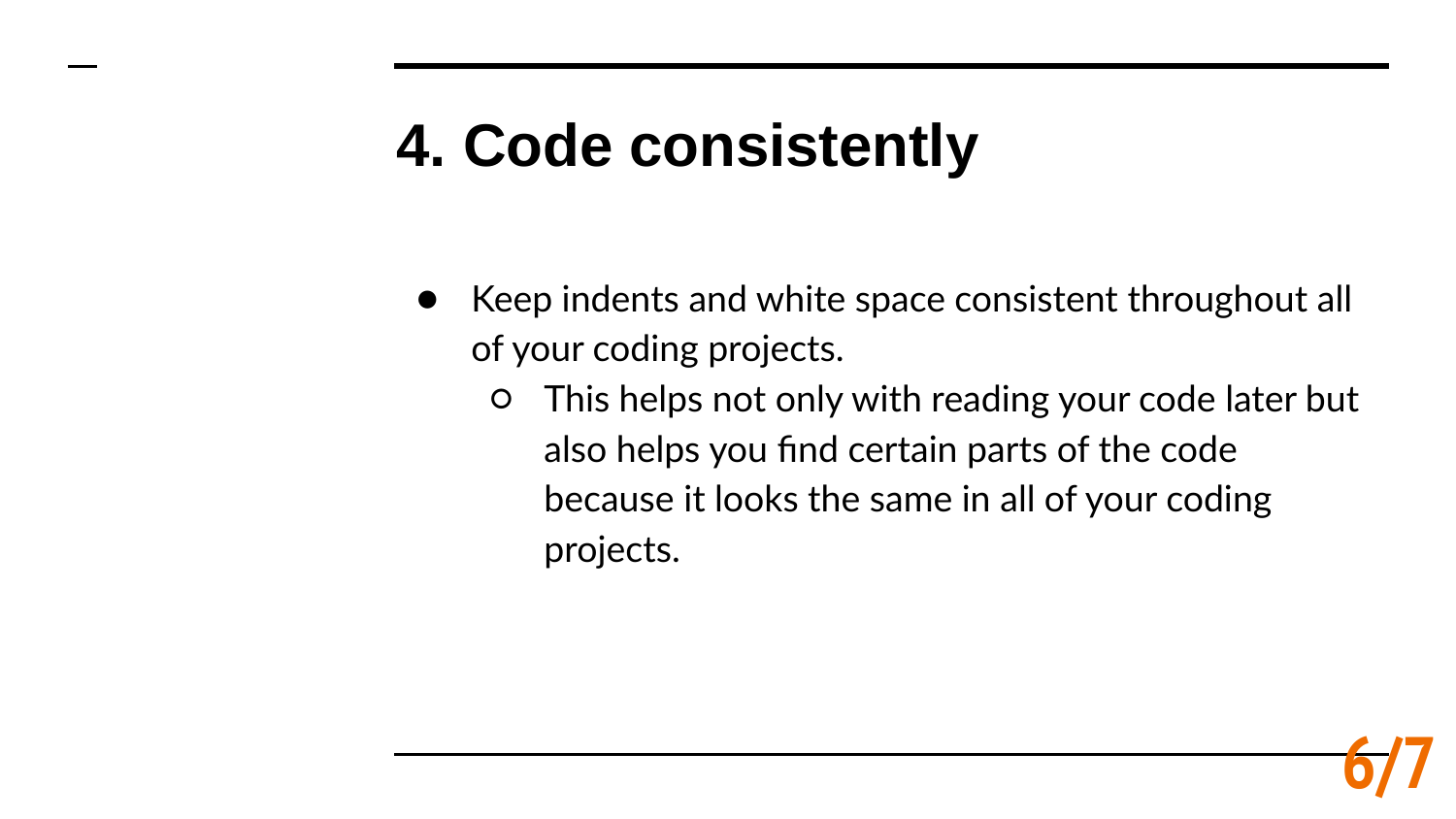

# 4. Code consistently
Keep indents and white space consistent throughout all of your coding projects.
This helps not only with reading your code later but also helps you find certain parts of the code because it looks the same in all of your coding projects.
6/7